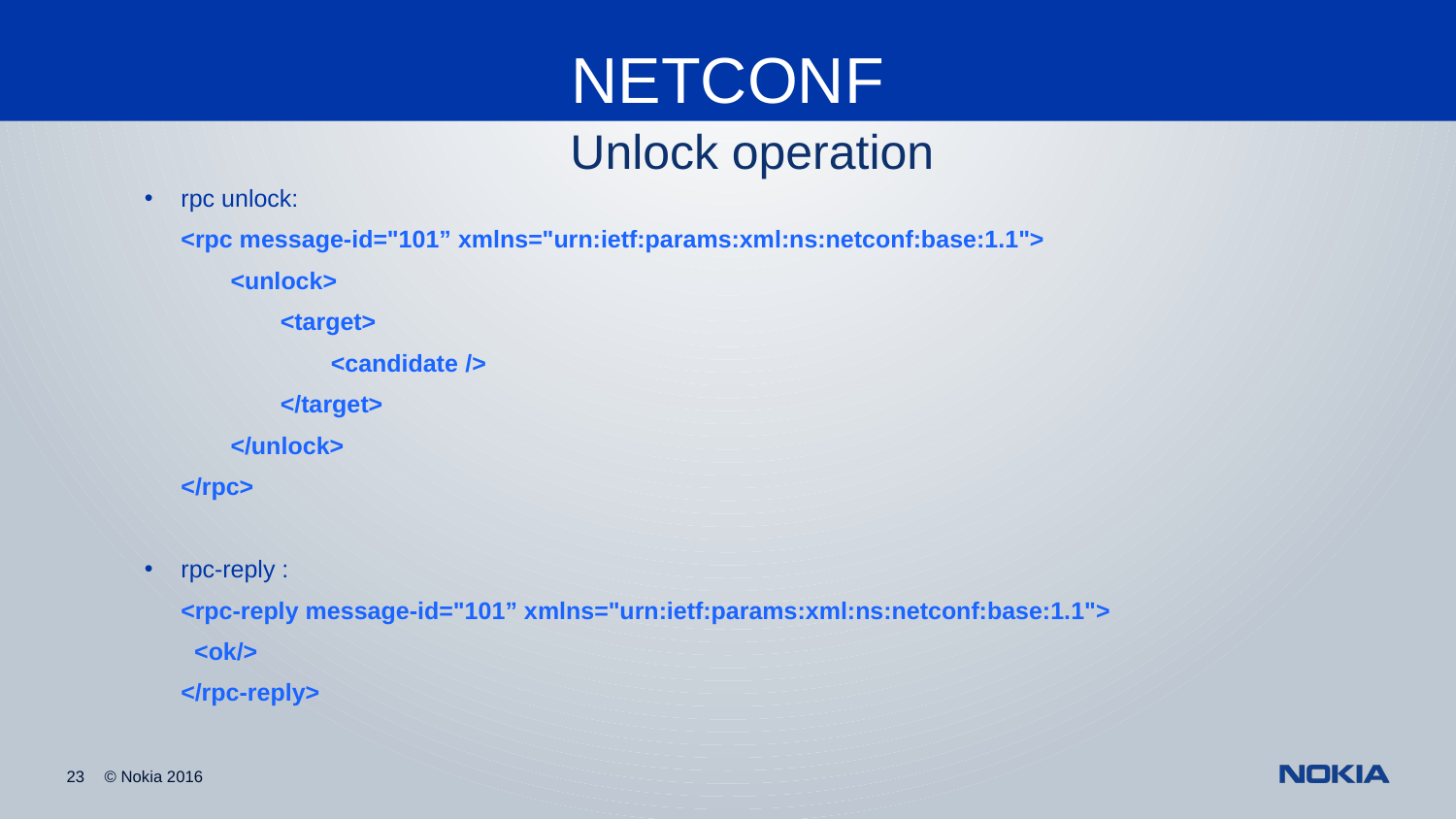

NETCONF
#
Unlock operation
rpc unlock:
<rpc message-id="101” xmlns="urn:ietf:params:xml:ns:netconf:base:1.1">
  <unlock>
    <target>
      <candidate />
    </target>
  </unlock>
</rpc>

rpc-reply :
<rpc-reply message-id="101” xmlns="urn:ietf:params:xml:ns:netconf:base:1.1">
  <ok/>
</rpc-reply>